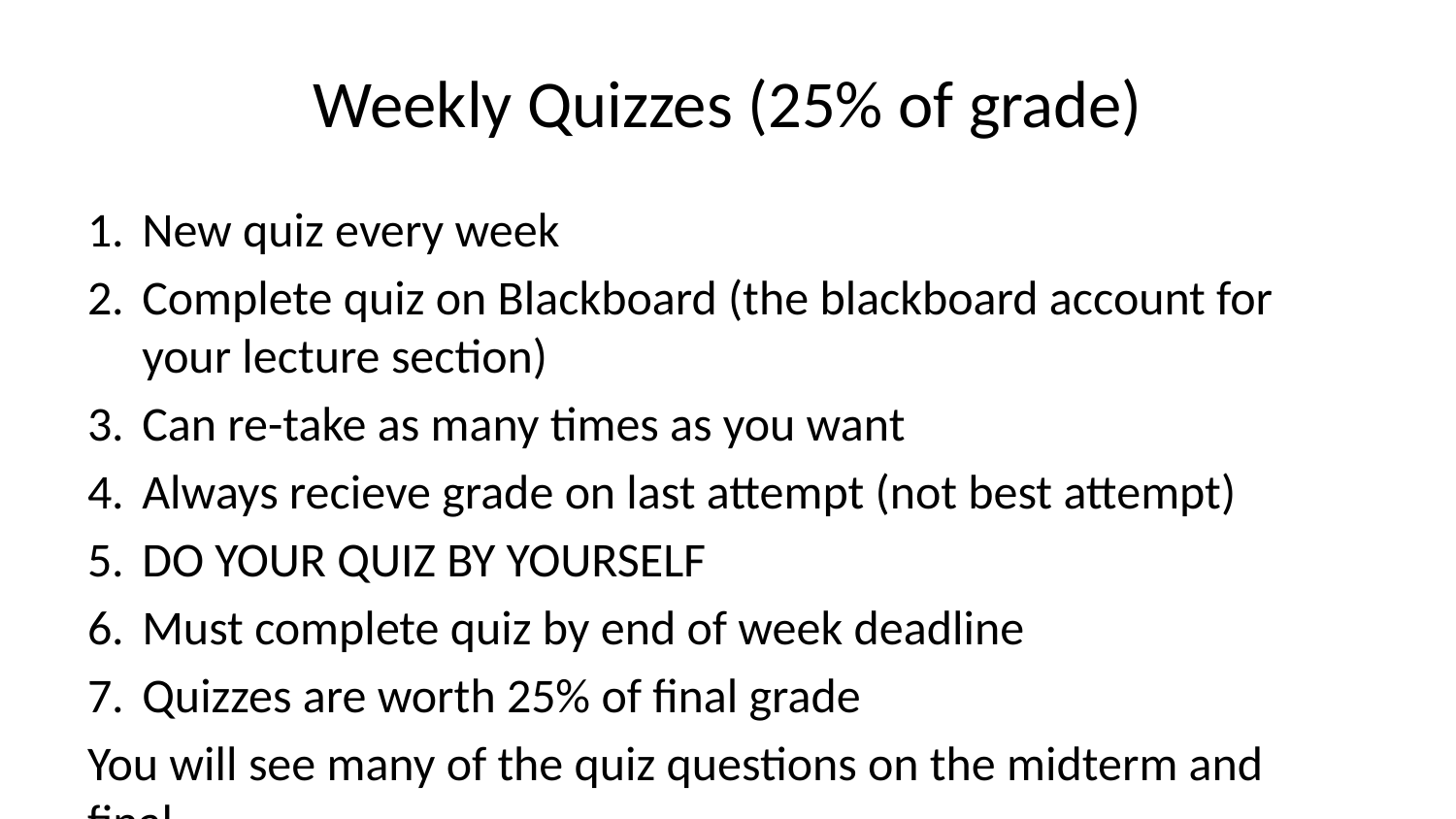

# Weekly Quizzes (25% of grade)
New quiz every week
Complete quiz on Blackboard (the blackboard account for your lecture section)
Can re-take as many times as you want
Always recieve grade on last attempt (not best attempt)
DO YOUR QUIZ BY YOURSELF
Must complete quiz by end of week deadline
Quizzes are worth 25% of final grade
You will see many of the quiz questions on the midterm and final.